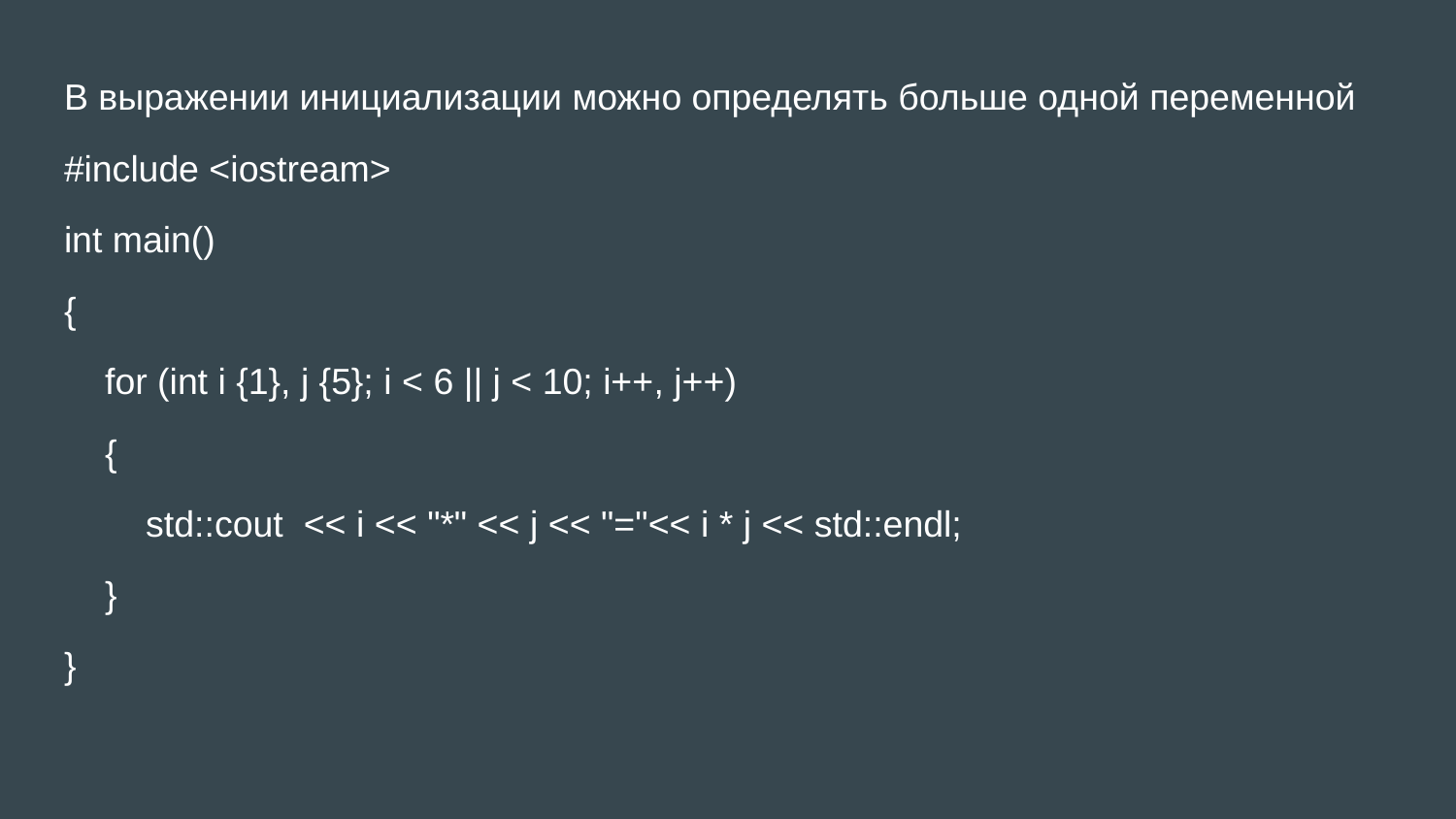

В выражении инициализации можно определять больше одной переменной
#include <iostream>
int main()
{
    for (int i {1}, j {5}; i < 6 || j < 10; i++, j++)
    {
        std::cout  << i << "*" << j << "="<< i * j << std::endl;
    }
}